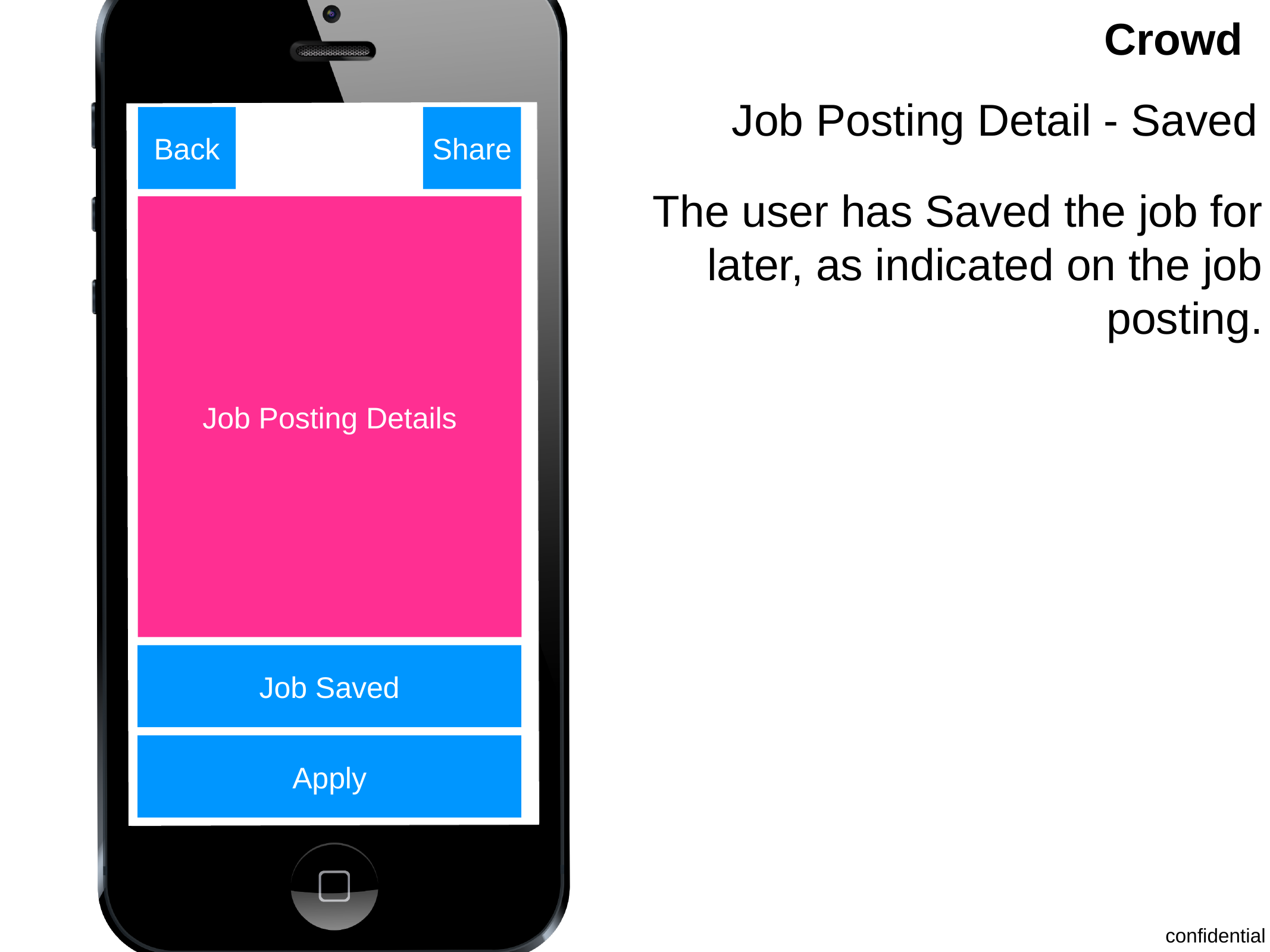

Job Posting Detail - Saved
Back
Share
The user has Saved the job for later, as indicated on the job posting.
Job Posting Details
Job Saved
Apply